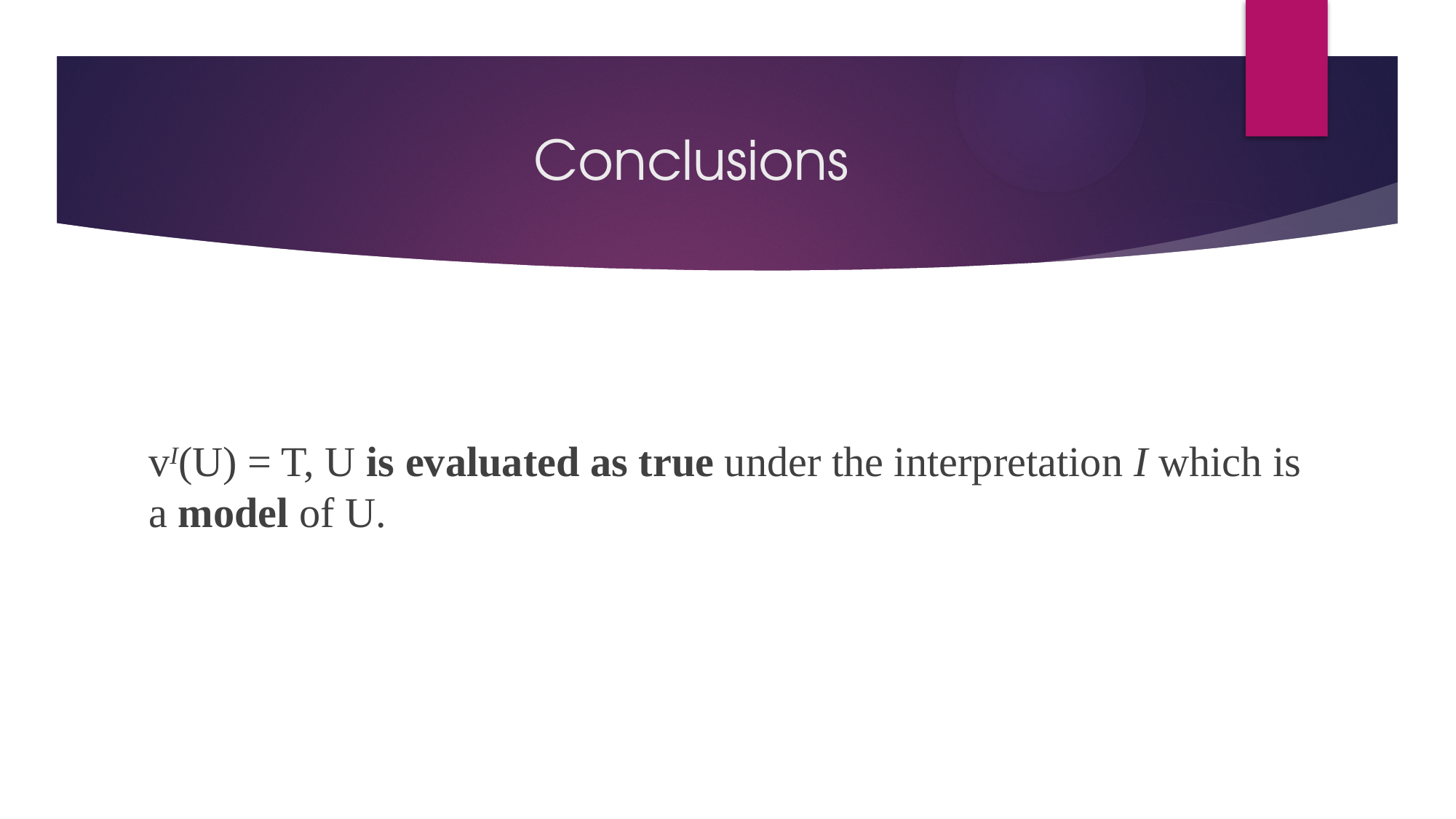

# Conclusions

vI(U) = T, U is evaluated as true under the interpretation I which is          a model of U.